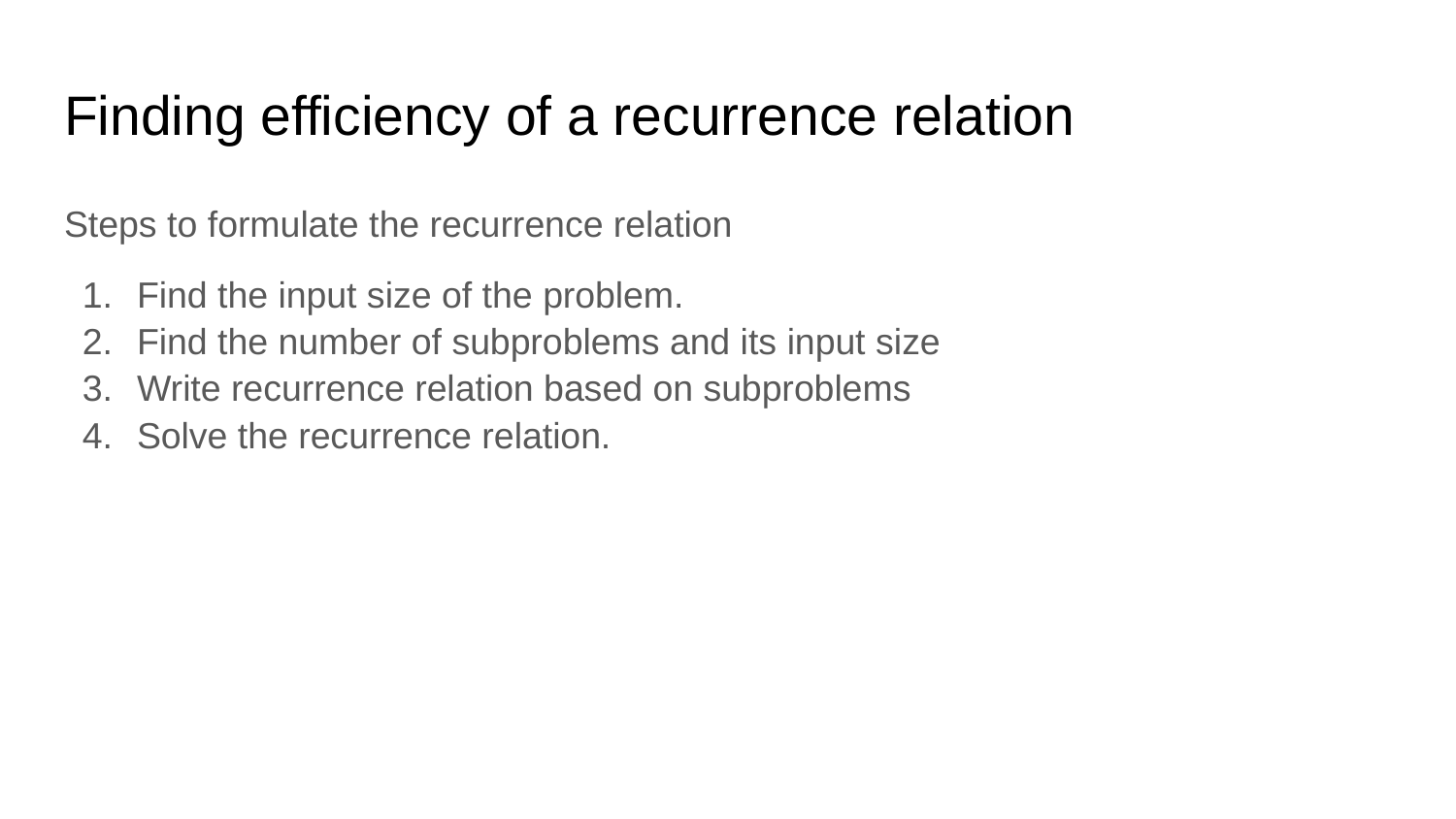

# Finding efficiency of a recurrence relation
Steps to formulate the recurrence relation
Find the input size of the problem.
Find the number of subproblems and its input size
Write recurrence relation based on subproblems
Solve the recurrence relation.